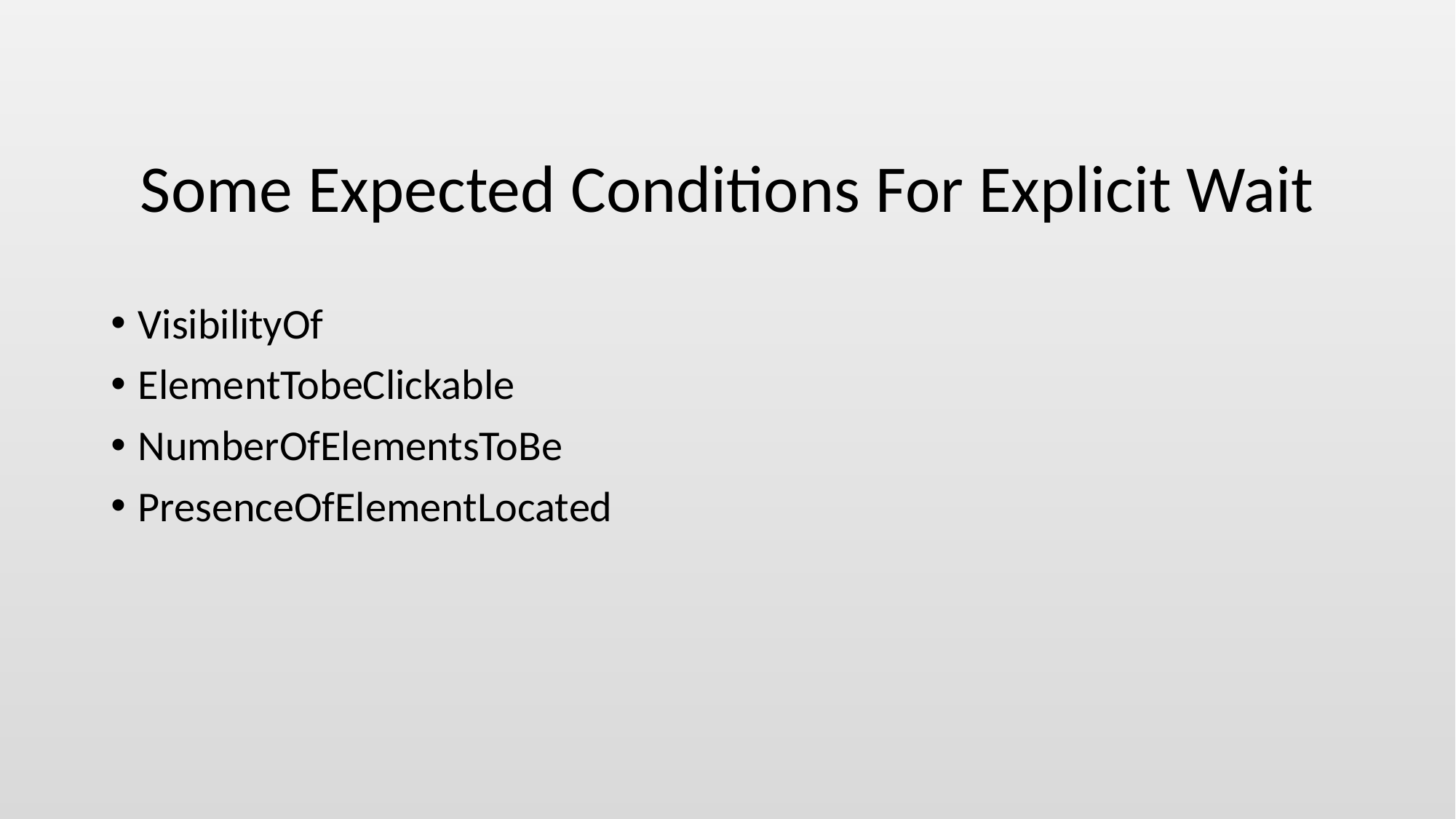

# Some Expected Conditions For Explicit Wait
VisibilityOf
ElementTobeClickable
NumberOfElementsToBe
PresenceOfElementLocated